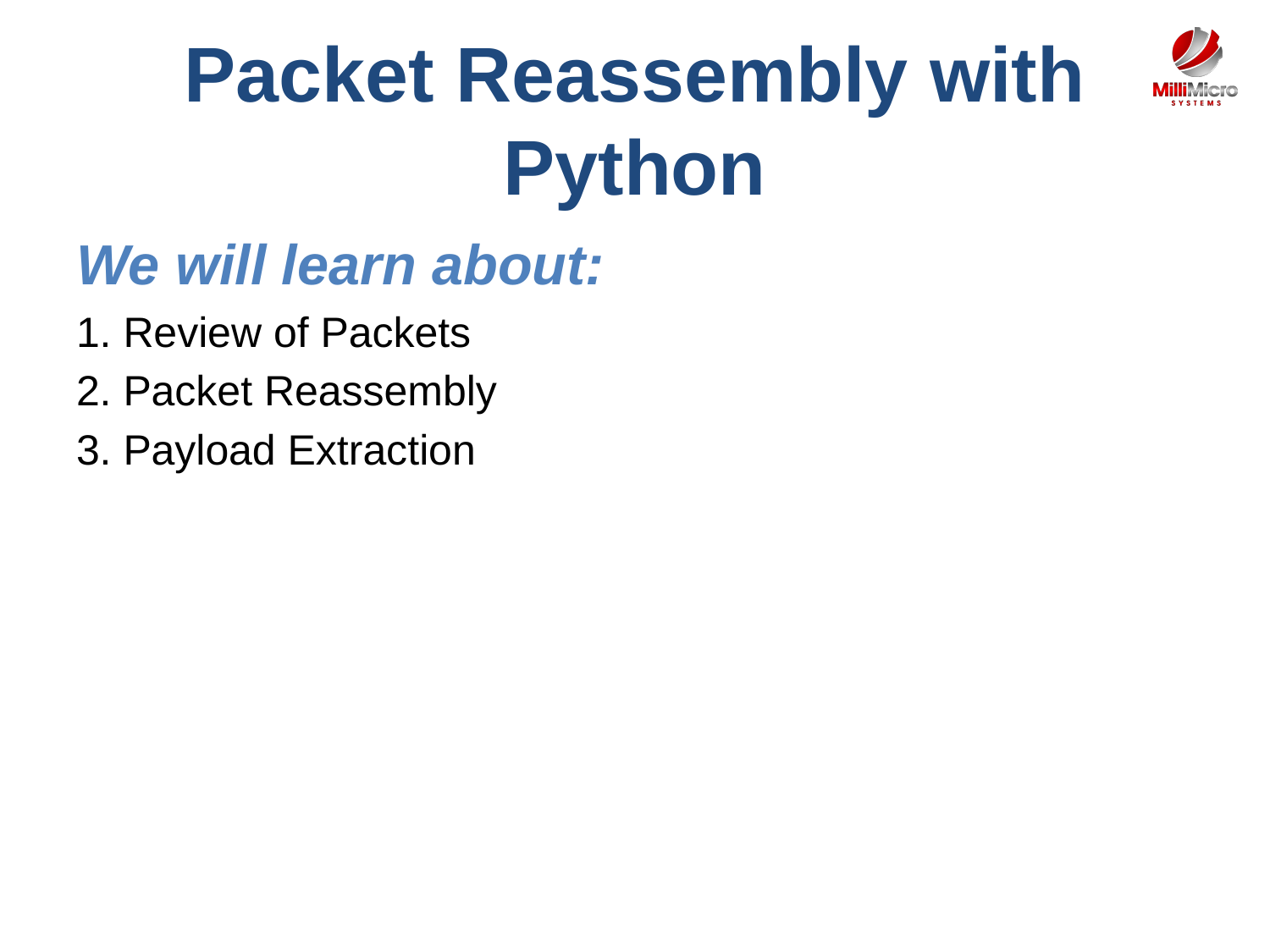

# Packet Reassembly with Python
We will learn about:
 Review of Packets
 Packet Reassembly
 Payload Extraction